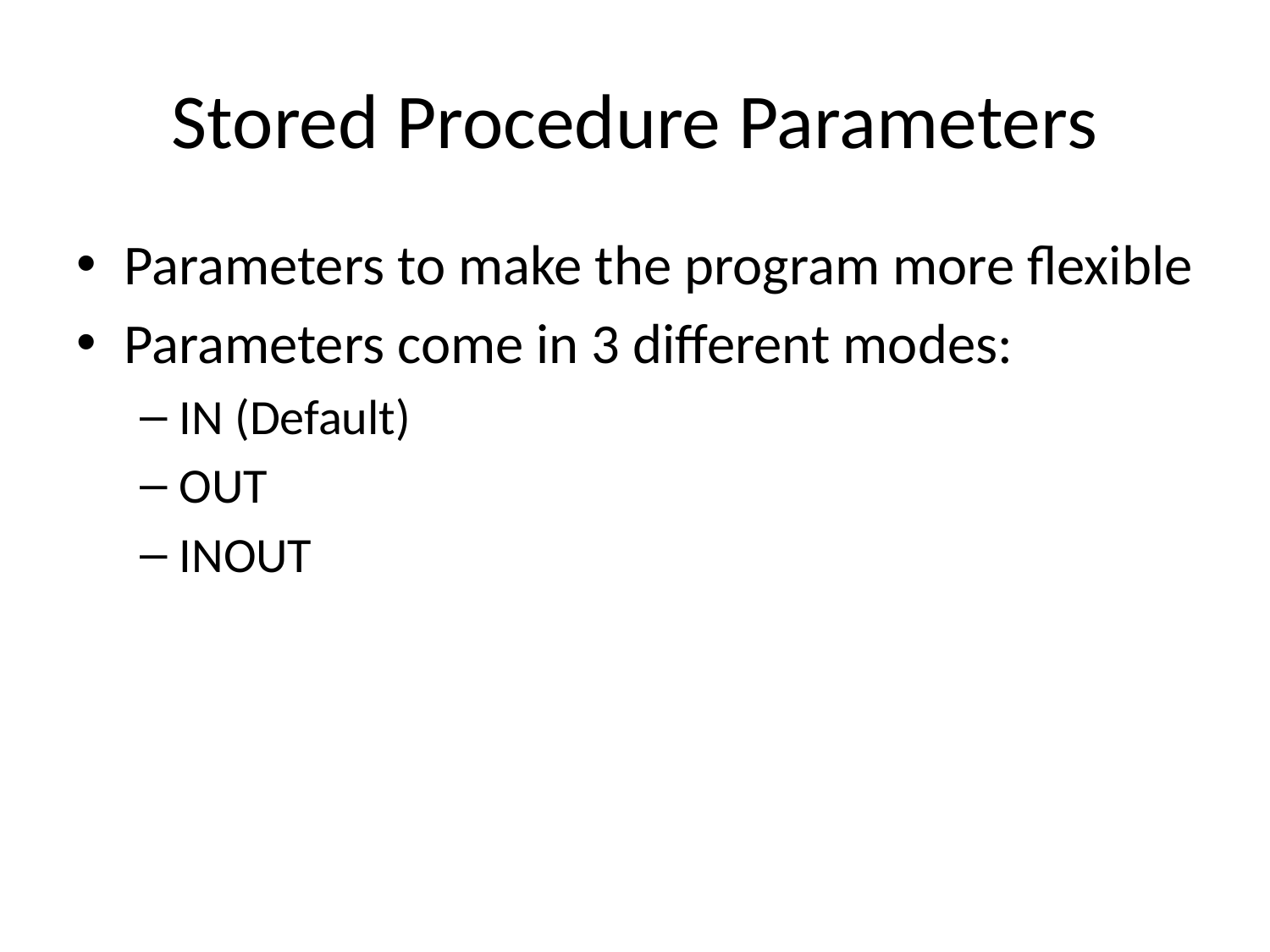

# Stored Procedure Parameters
Parameters to make the program more flexible
Parameters come in 3 different modes:
IN (Default)
OUT
INOUT